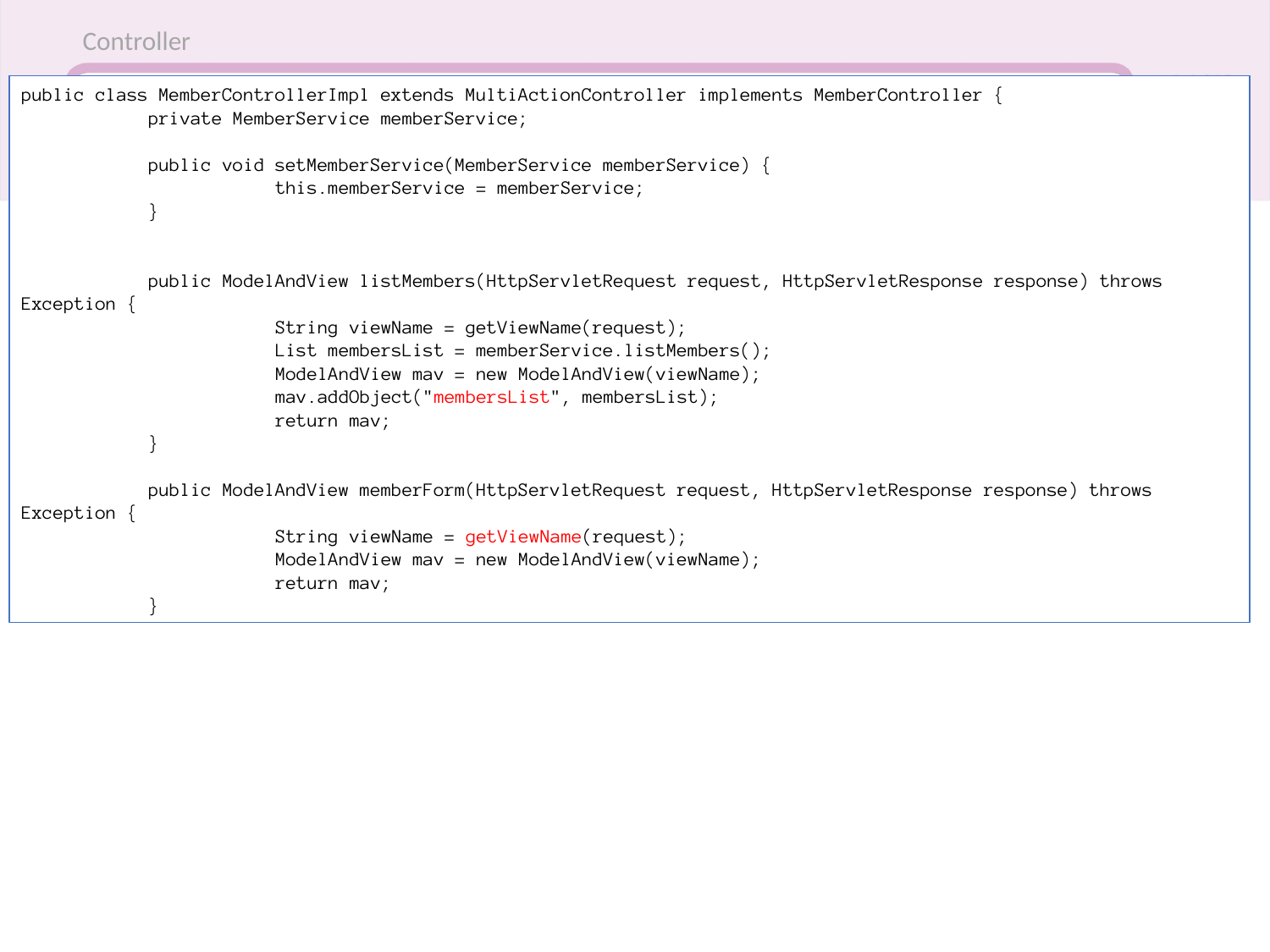

Controller
public class MemberControllerImpl extends MultiActionController implements MemberController {
	private MemberService memberService;

	public void setMemberService(MemberService memberService) {
		this.memberService = memberService;
	}

	public ModelAndView listMembers(HttpServletRequest request, HttpServletResponse response) throws Exception {
		String viewName = getViewName(request);
		List membersList = memberService.listMembers();
		ModelAndView mav = new ModelAndView(viewName);
		mav.addObject("membersList", membersList);
		return mav;
	}

	public ModelAndView memberForm(HttpServletRequest request, HttpServletResponse response) throws Exception {
		String viewName = getViewName(request);
		ModelAndView mav = new ModelAndView(viewName);
		return mav;
	}